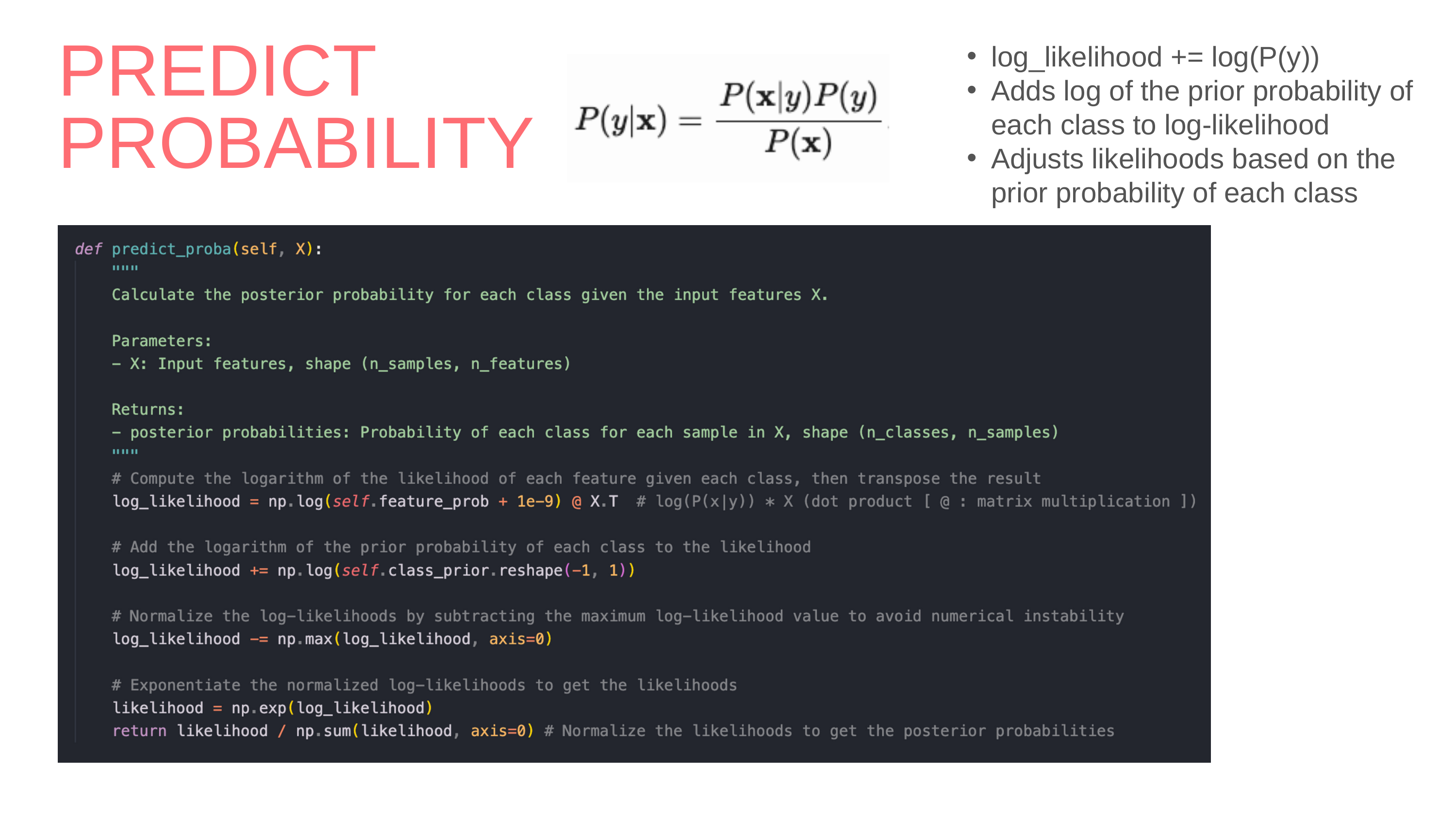

PREDICT PROBABILITY
log_likelihood += log(P(y))
Adds log of the prior probability of each class to log-likelihood
Adjusts likelihoods based on the prior probability of each class